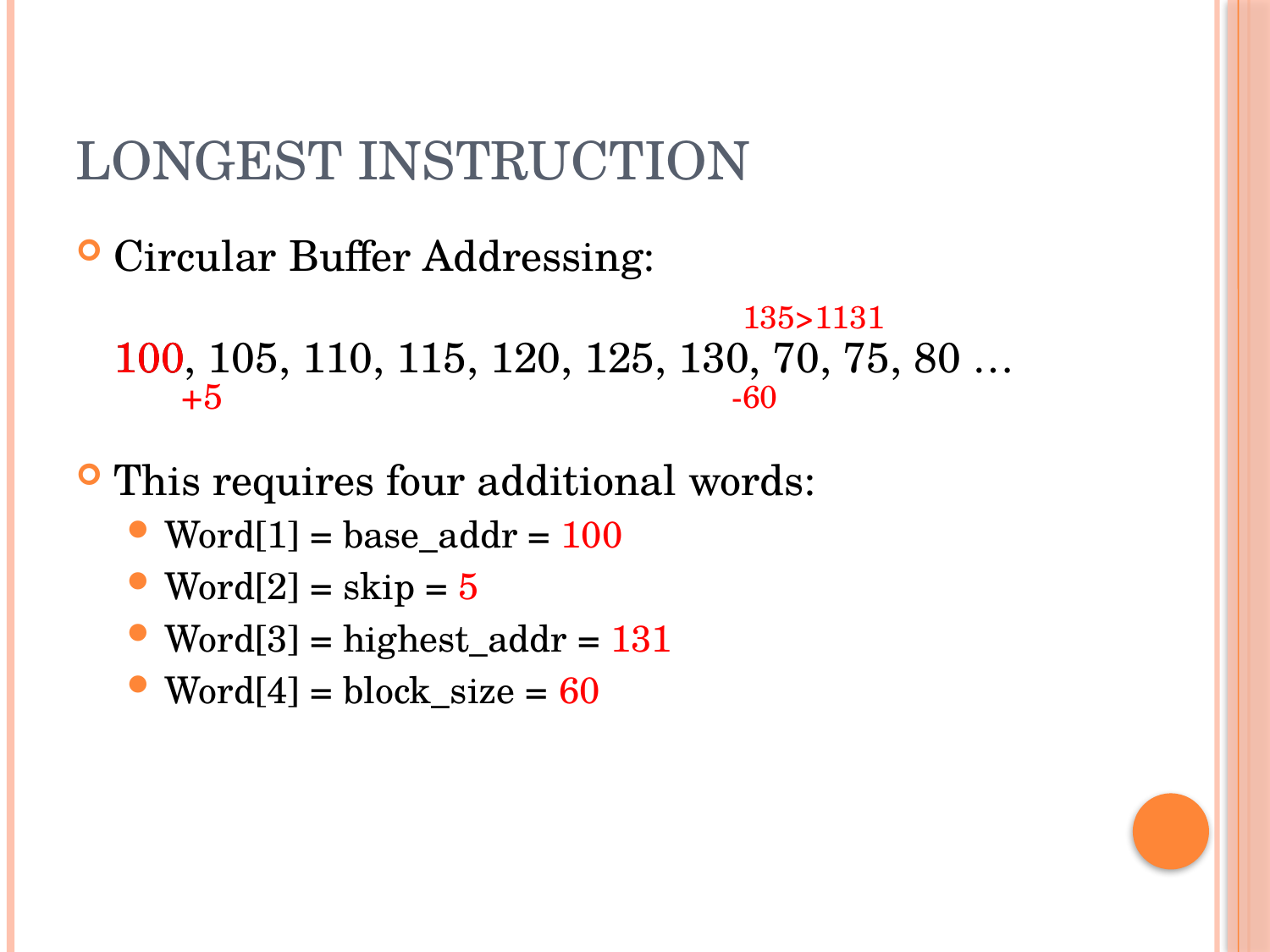

# Longest Instruction
Circular Buffer Addressing:
100, 105, 110, 115, 120, 125, 130, 70, 75, 80 …

This requires four additional words:
Word[1] = base_addr = 100
Word[2] = skip = 5
Word[3] = highest_addr = 131
Word[4] = block_size = 60

135>1131
100
+5
-60